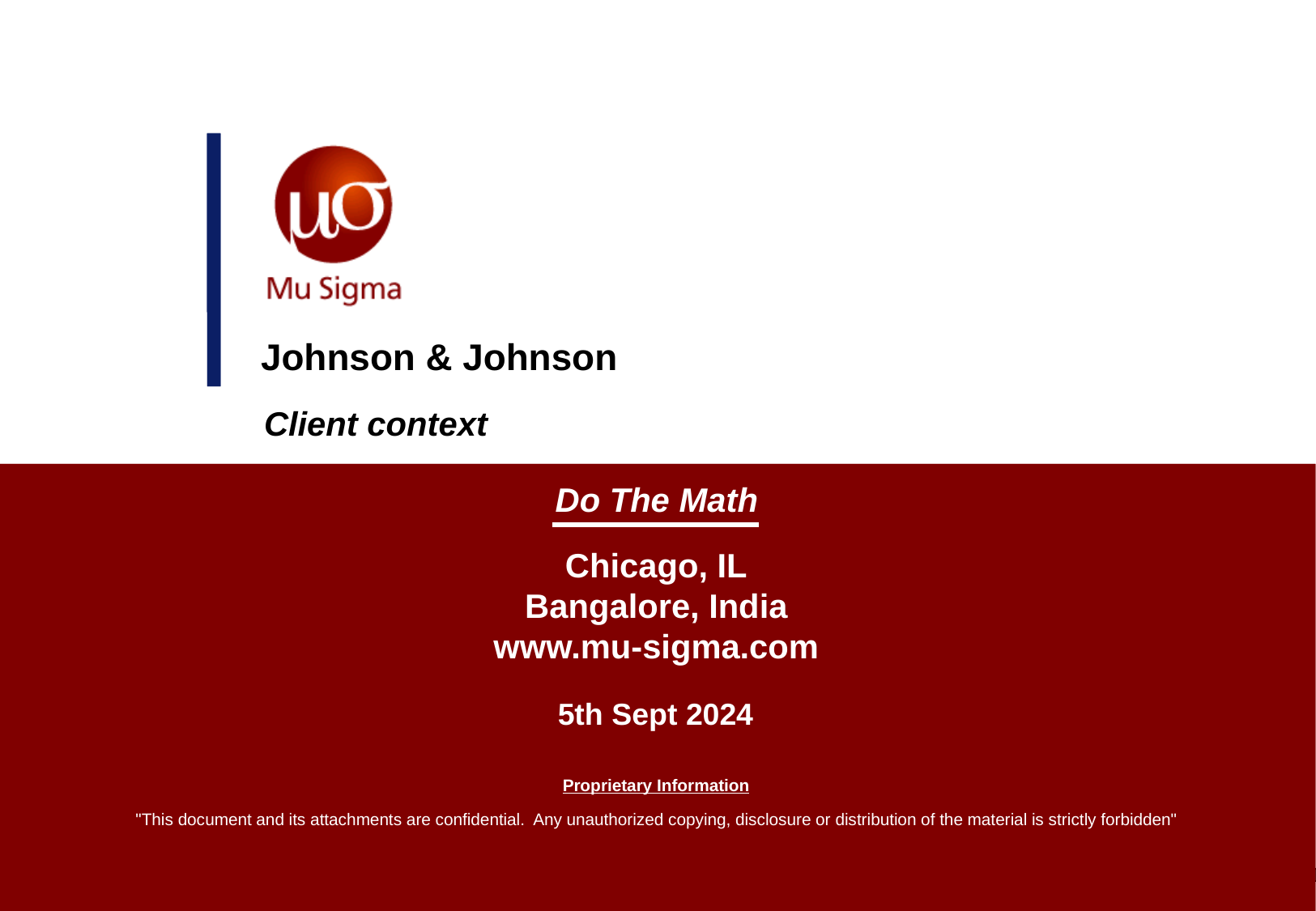

# Johnson & Johnson
Client context
5th Sept 2024